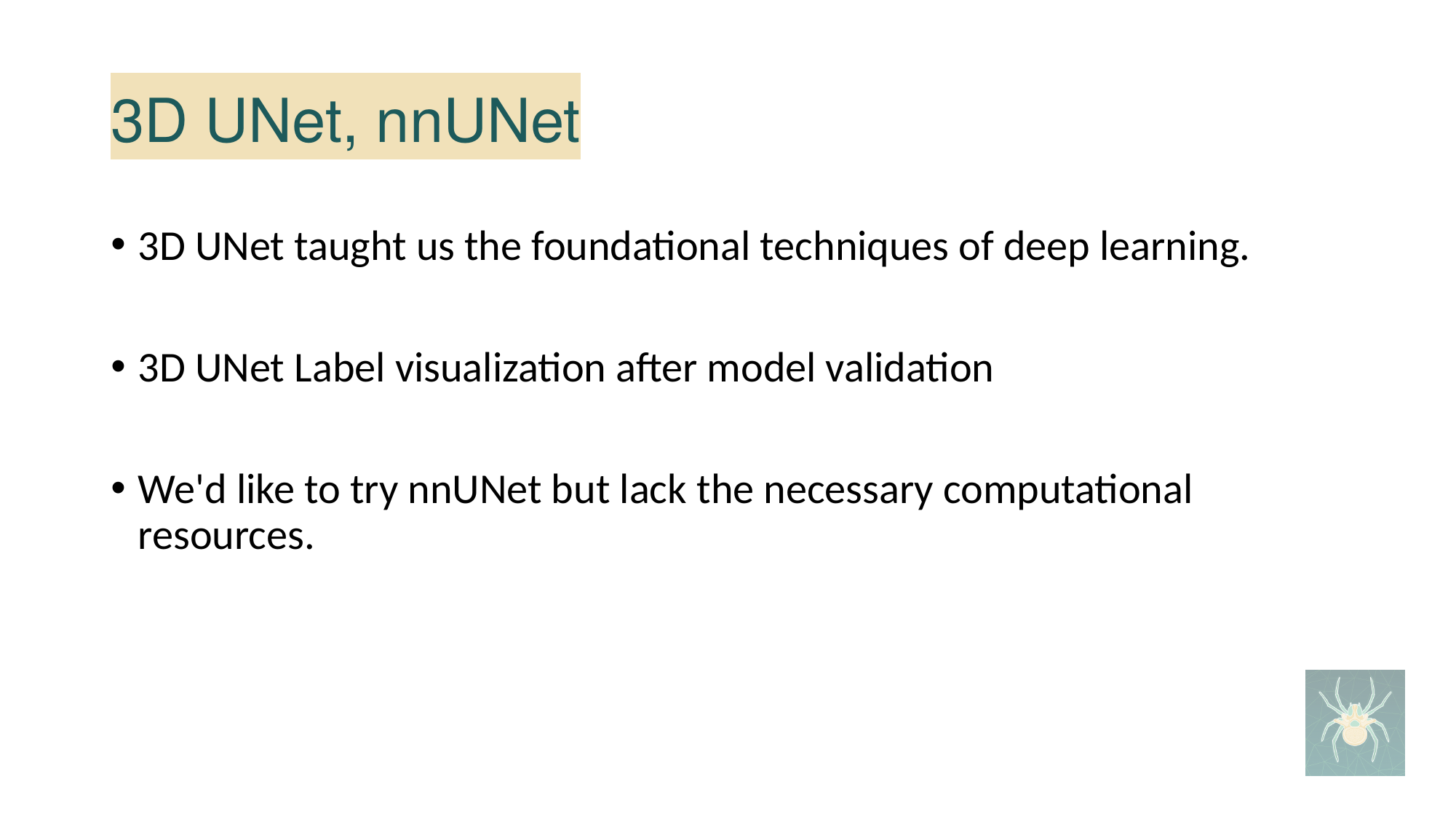

# 3D UNet, nnUNet
3D UNet taught us the foundational techniques of deep learning.

3D UNet Label visualization after model validation

We'd like to try nnUNet but lack the necessary computational resources.